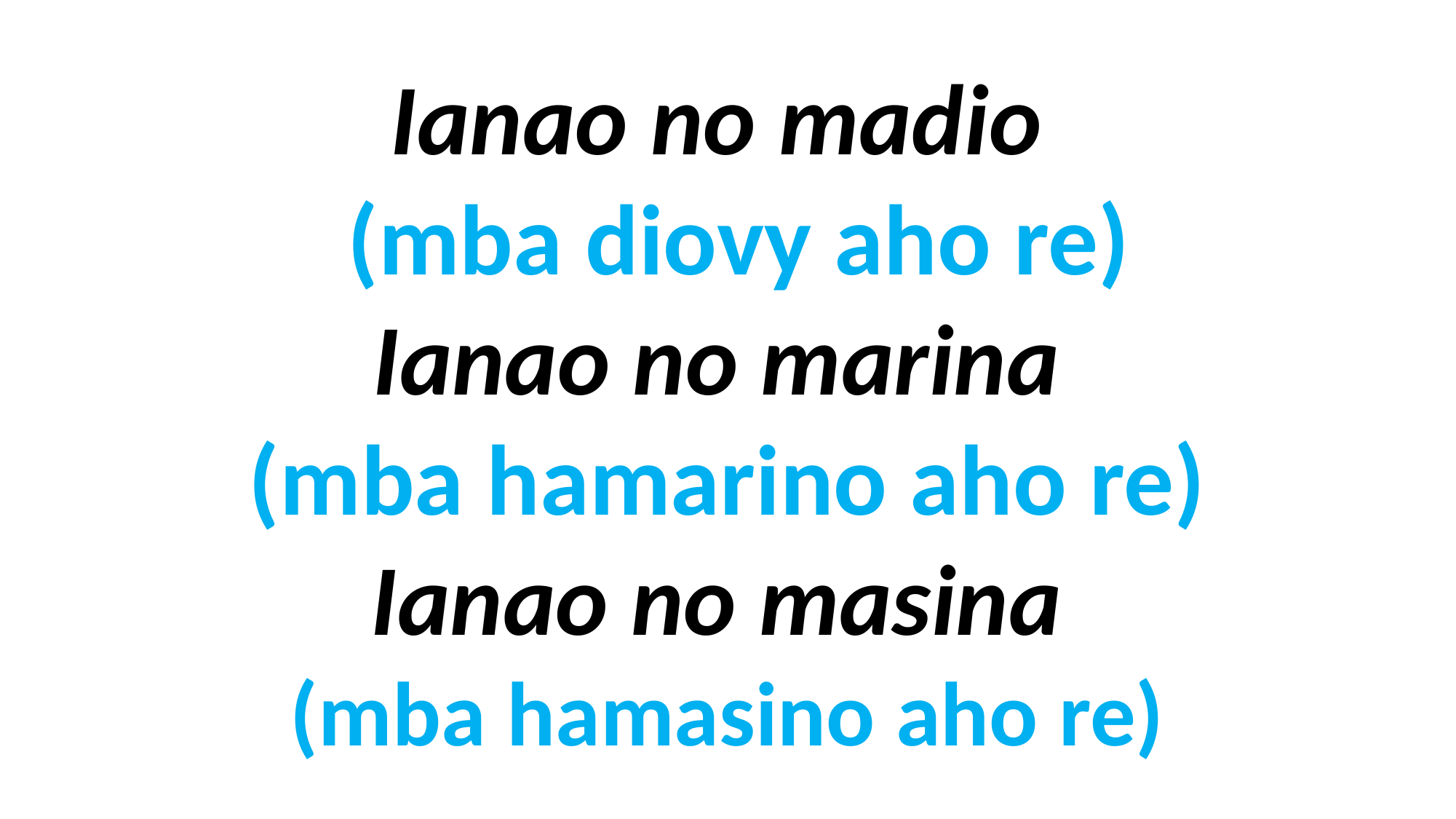

# Ianao no madio (mba diovy aho re) Ianao no marina (mba hamarino aho re) Ianao no masina (mba hamasino aho re)